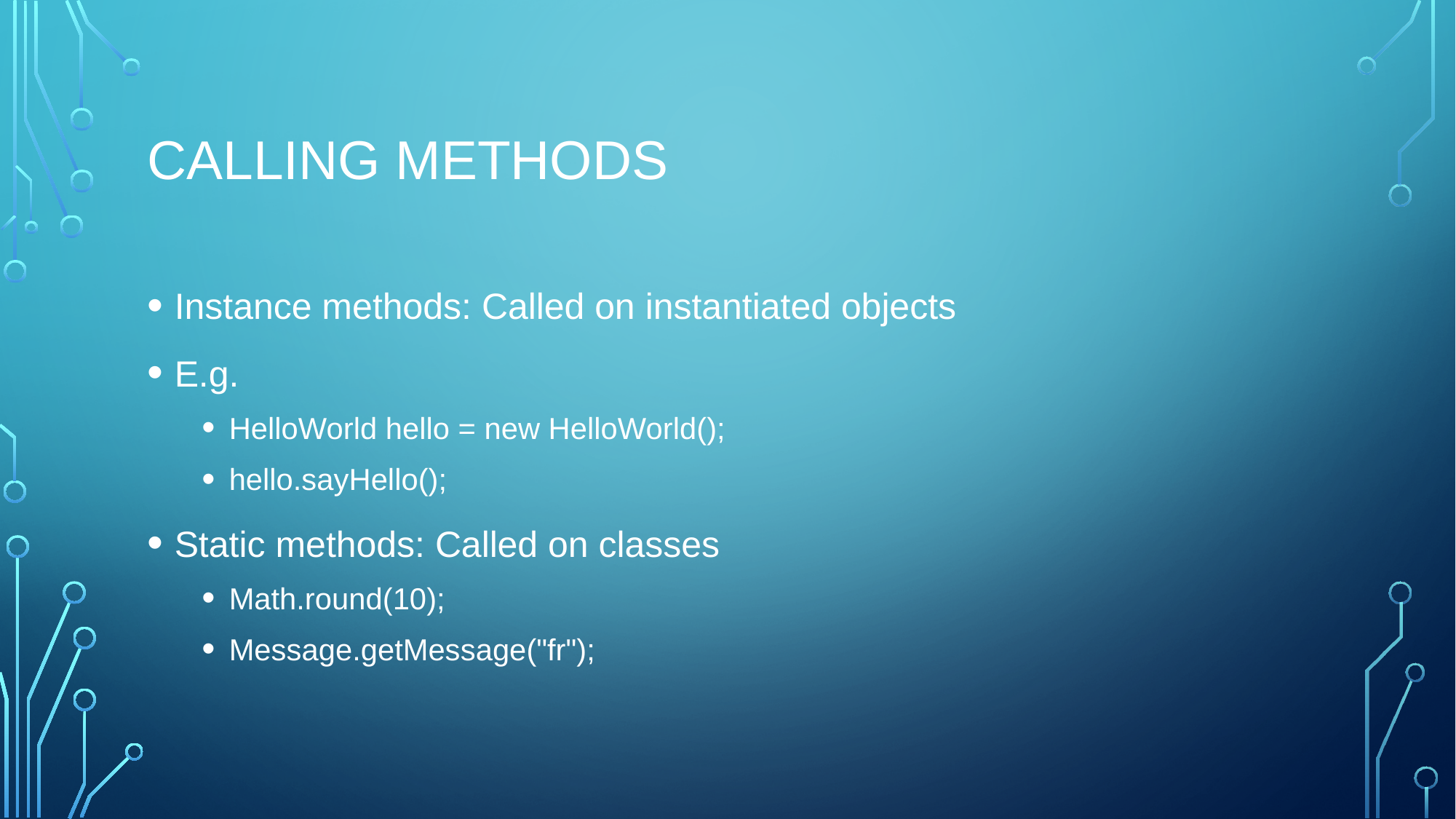

# Calling methods
Instance methods: Called on instantiated objects
E.g.
HelloWorld hello = new HelloWorld();
hello.sayHello();
Static methods: Called on classes
Math.round(10);
Message.getMessage("fr");